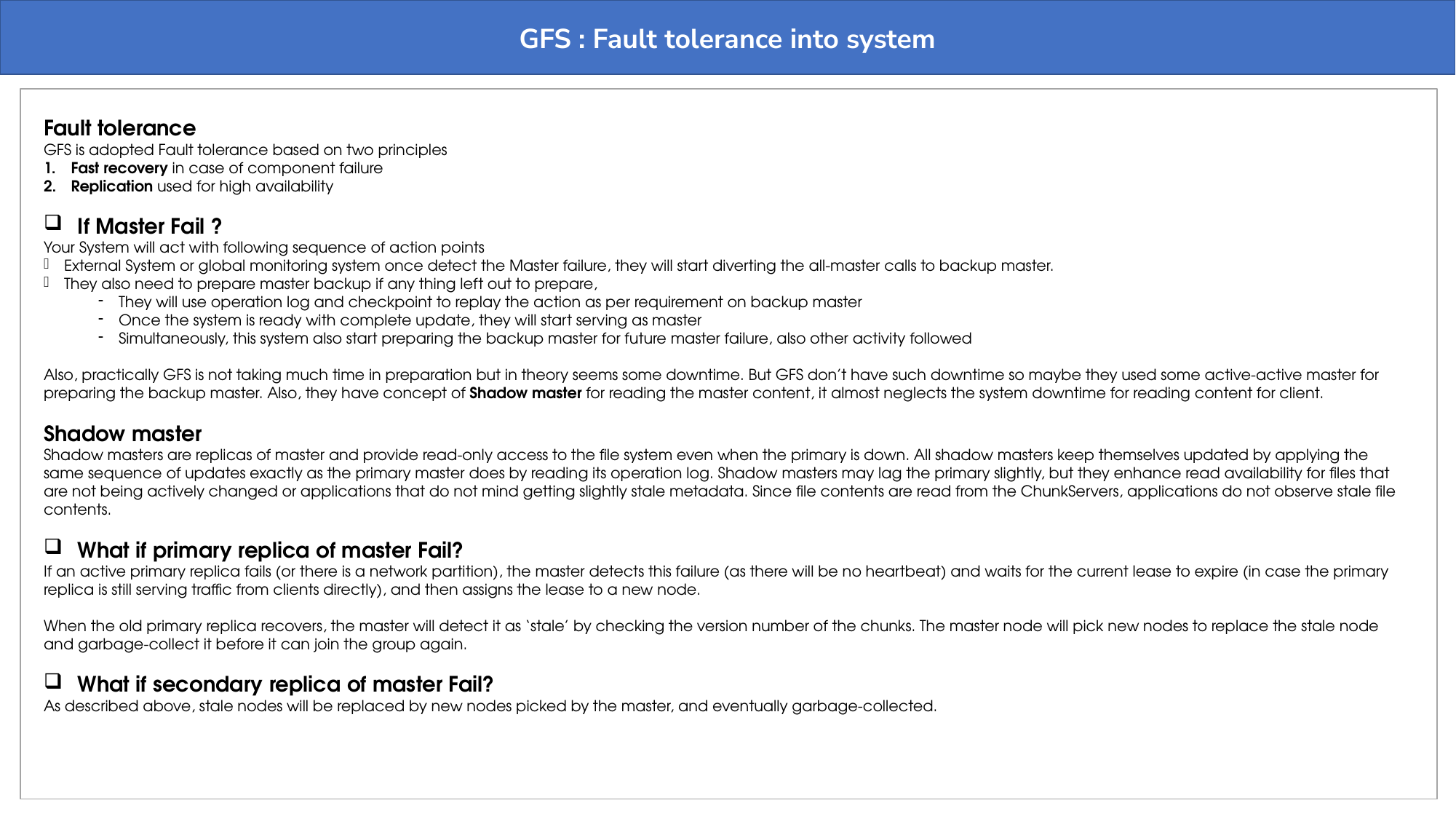

GFS : Fault tolerance into system

Fault tolerance
GFS is adopted Fault tolerance based on two principles
Fast recovery in case of component failure
Replication used for high availability

If Master Fail ?
Your System will act with following sequence of action points
External System or global monitoring system once detect the Master failure, they will start diverting the all-master calls to backup master.
They also need to prepare master backup if any thing left out to prepare,
They will use operation log and checkpoint to replay the action as per requirement on backup master
Once the system is ready with complete update, they will start serving as master
Simultaneously, this system also start preparing the backup master for future master failure, also other activity followed

Also, practically GFS is not taking much time in preparation but in theory seems some downtime. But GFS don’t have such downtime so maybe they used some active-active master for preparing the backup master. Also, they have concept of Shadow master for reading the master content, it almost neglects the system downtime for reading content for client.

Shadow master
Shadow masters are replicas of master and provide read-only access to the file system even when the primary is down. All shadow masters keep themselves updated by applying the same sequence of updates exactly as the primary master does by reading its operation log. Shadow masters may lag the primary slightly, but they enhance read availability for files that are not being actively changed or applications that do not mind getting slightly stale metadata. Since file contents are read from the ChunkServers, applications do not observe stale file contents.

What if primary replica of master Fail?
If an active primary replica fails (or there is a network partition), the master detects this failure (as there will be no heartbeat) and waits for the current lease to expire (in case the primary replica is still serving traffic from clients directly), and then assigns the lease to a new node.

When the old primary replica recovers, the master will detect it as ‘stale’ by checking the version number of the chunks. The master node will pick new nodes to replace the stale node and garbage-collect it before it can join the group again.

What if secondary replica of master Fail?
As described above, stale nodes will be replaced by new nodes picked by the master, and eventually garbage-collected.